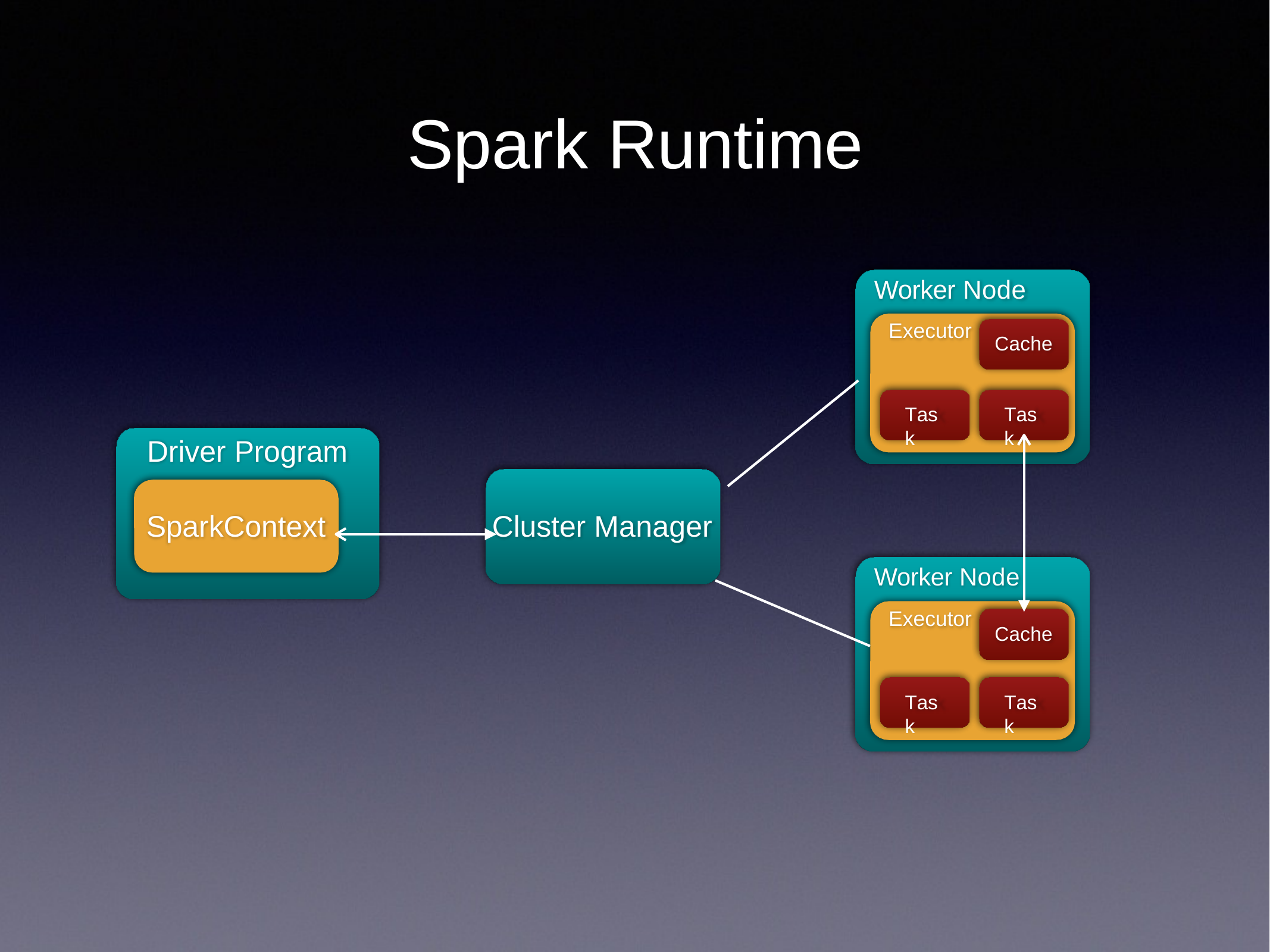

# Spark Runtime

Worker Node

Executor

Cache

Task
Task

Driver Program

Cluster Manager
SparkContext

Worker Node

Executor

Cache

Task
Task

10